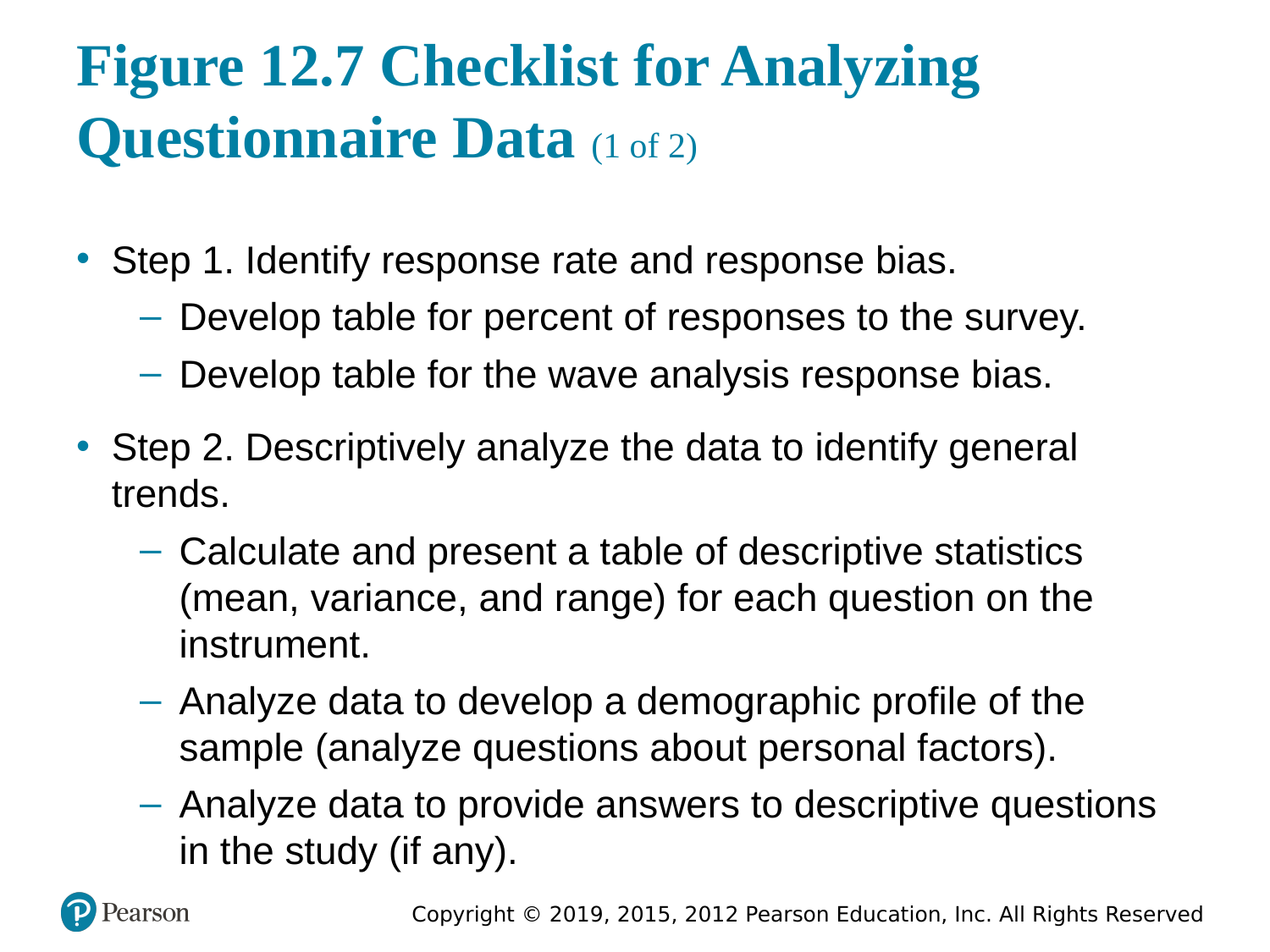

# Figure 12.7 Checklist for Analyzing Questionnaire Data (1 of 2)
Step 1. Identify response rate and response bias.
Develop table for percent of responses to the survey.
Develop table for the wave analysis response bias.
Step 2. Descriptively analyze the data to identify general trends.
Calculate and present a table of descriptive statistics (mean, variance, and range) for each question on the instrument.
Analyze data to develop a demographic profile of the sample (analyze questions about personal factors).
Analyze data to provide answers to descriptive questions in the study (if any).